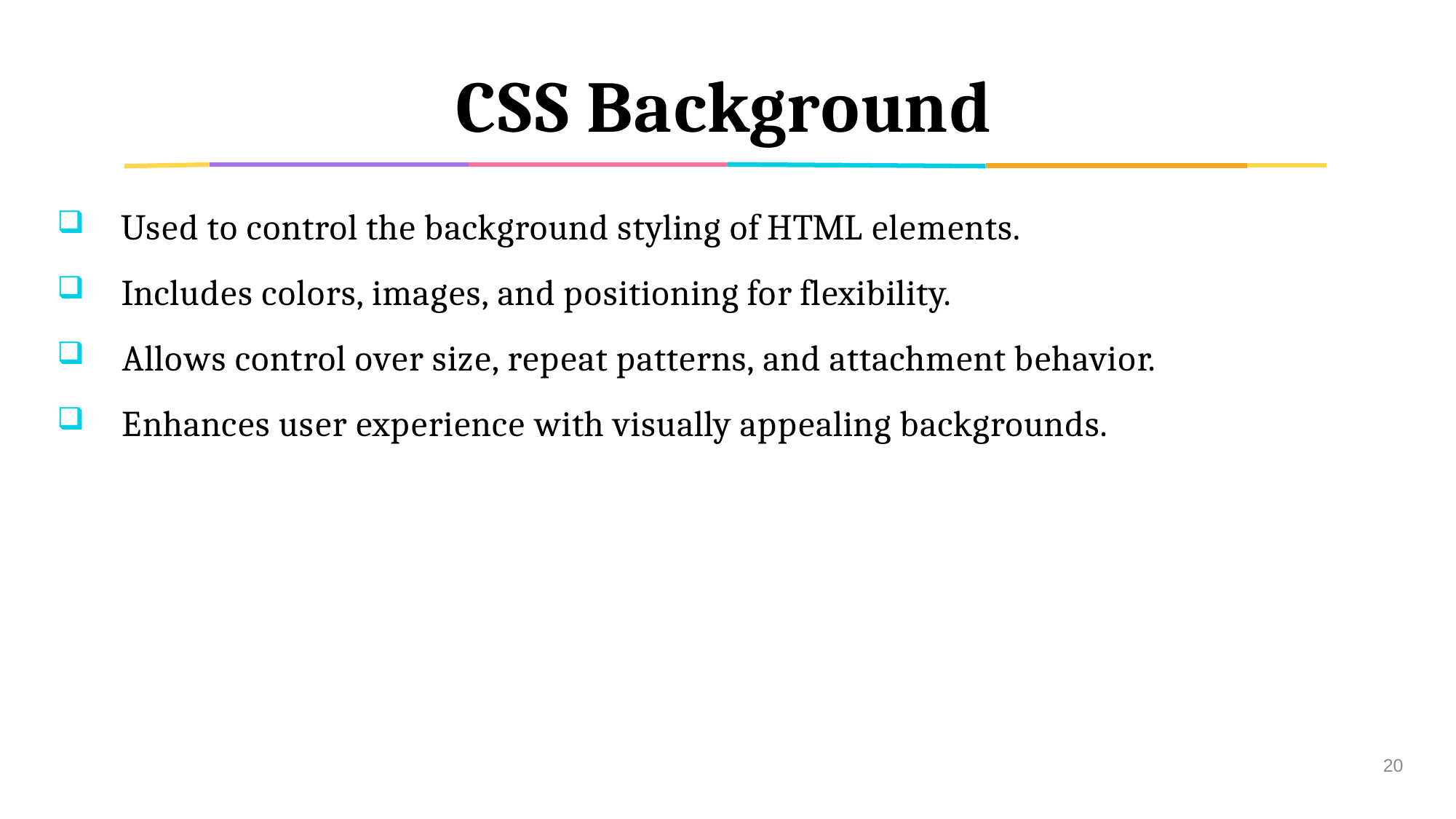

# CSS Background
Used to control the background styling of HTML elements.
Includes colors, images, and positioning for flexibility.
Allows control over size, repeat patterns, and attachment behavior.
Enhances user experience with visually appealing backgrounds.
20